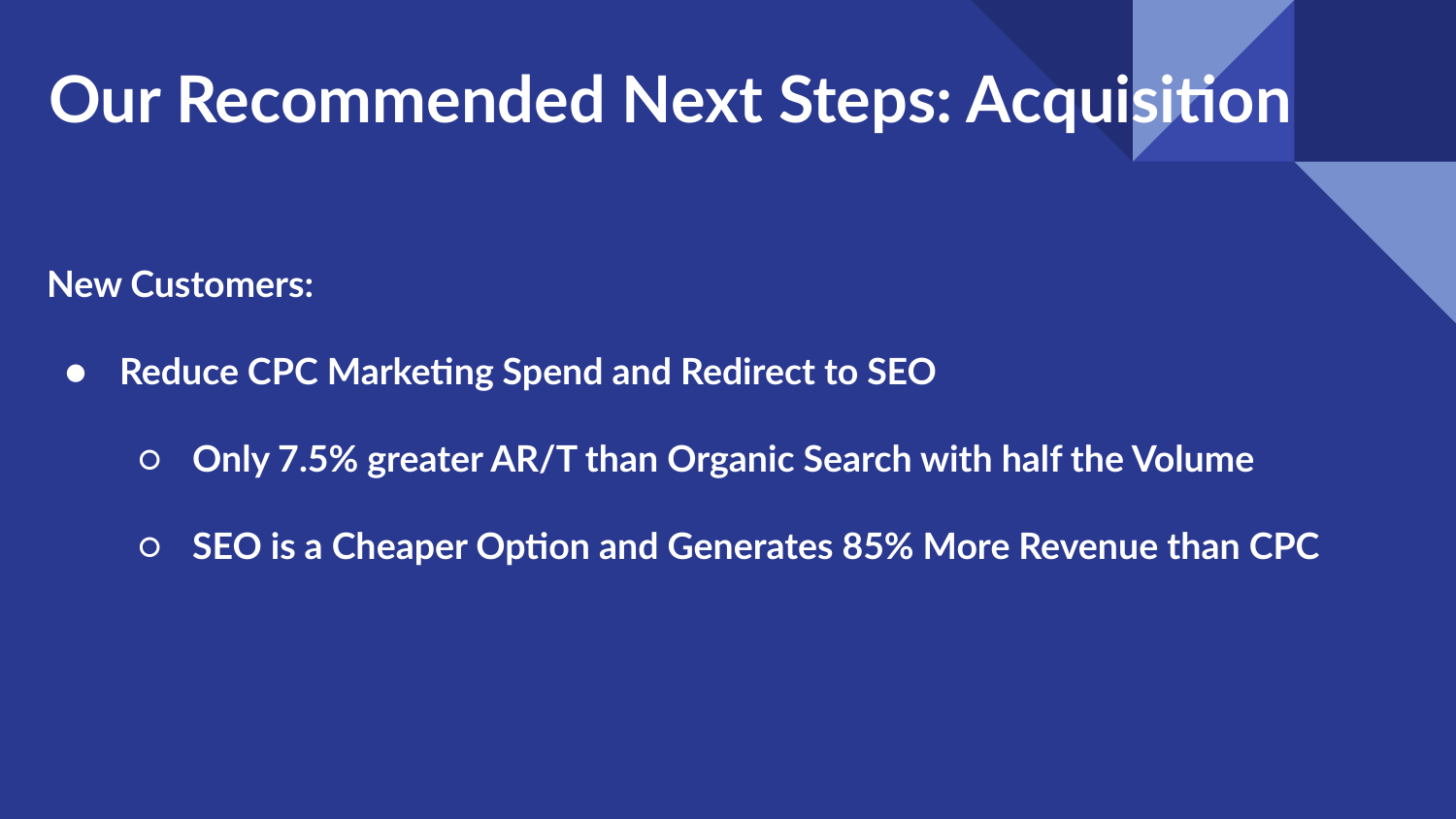

# Our Recommended Next Steps: Acquisition
New Customers:
Reduce CPC Marketing Spend and Redirect to SEO
Only 7.5% greater AR/T than Organic Search with half the Volume
SEO is a Cheaper Option and Generates 85% More Revenue than CPC